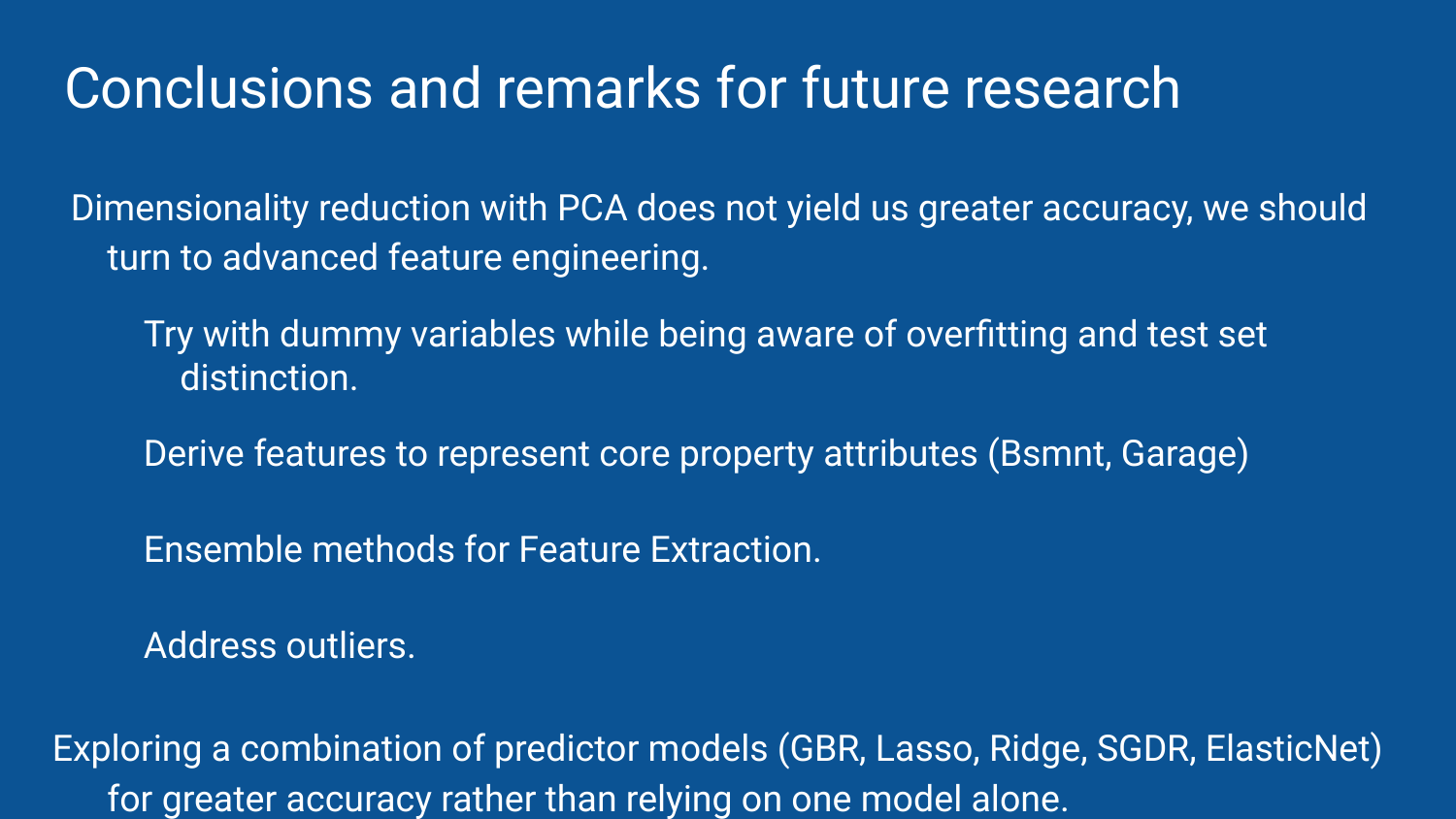

# Conclusions and remarks for future research
Dimensionality reduction with PCA does not yield us greater accuracy, we should turn to advanced feature engineering.
Try with dummy variables while being aware of overfitting and test set distinction.
Derive features to represent core property attributes (Bsmnt, Garage)
Ensemble methods for Feature Extraction.
Address outliers.
Exploring a combination of predictor models (GBR, Lasso, Ridge, SGDR, ElasticNet) for greater accuracy rather than relying on one model alone.
Derive or acquire more dimensionality on features regarding the transaction itself.